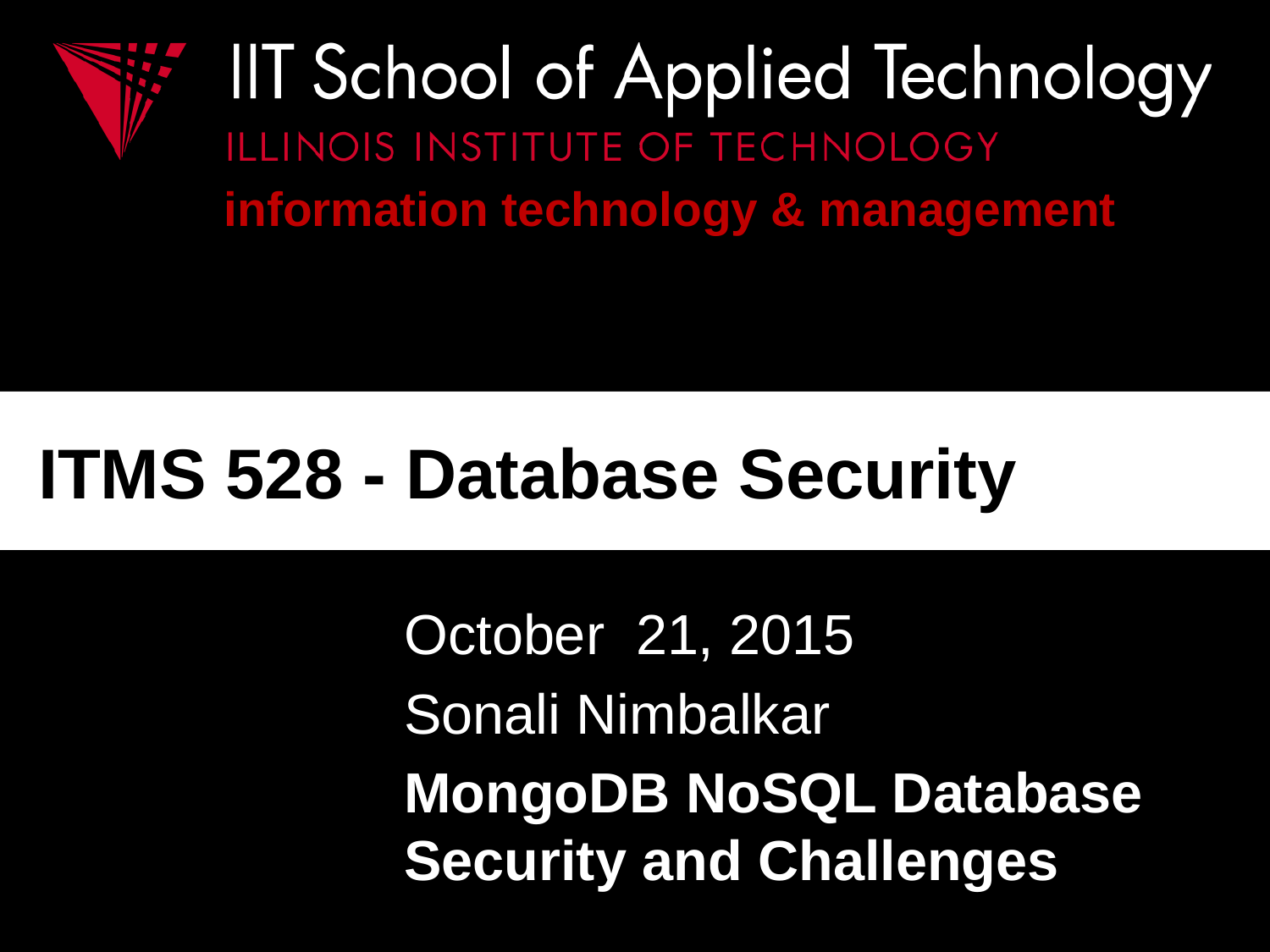

# ITMS 528 - Database Security
October  21, 2015
Sonali Nimbalkar
MongoDB NoSQL Database Security and Challenges